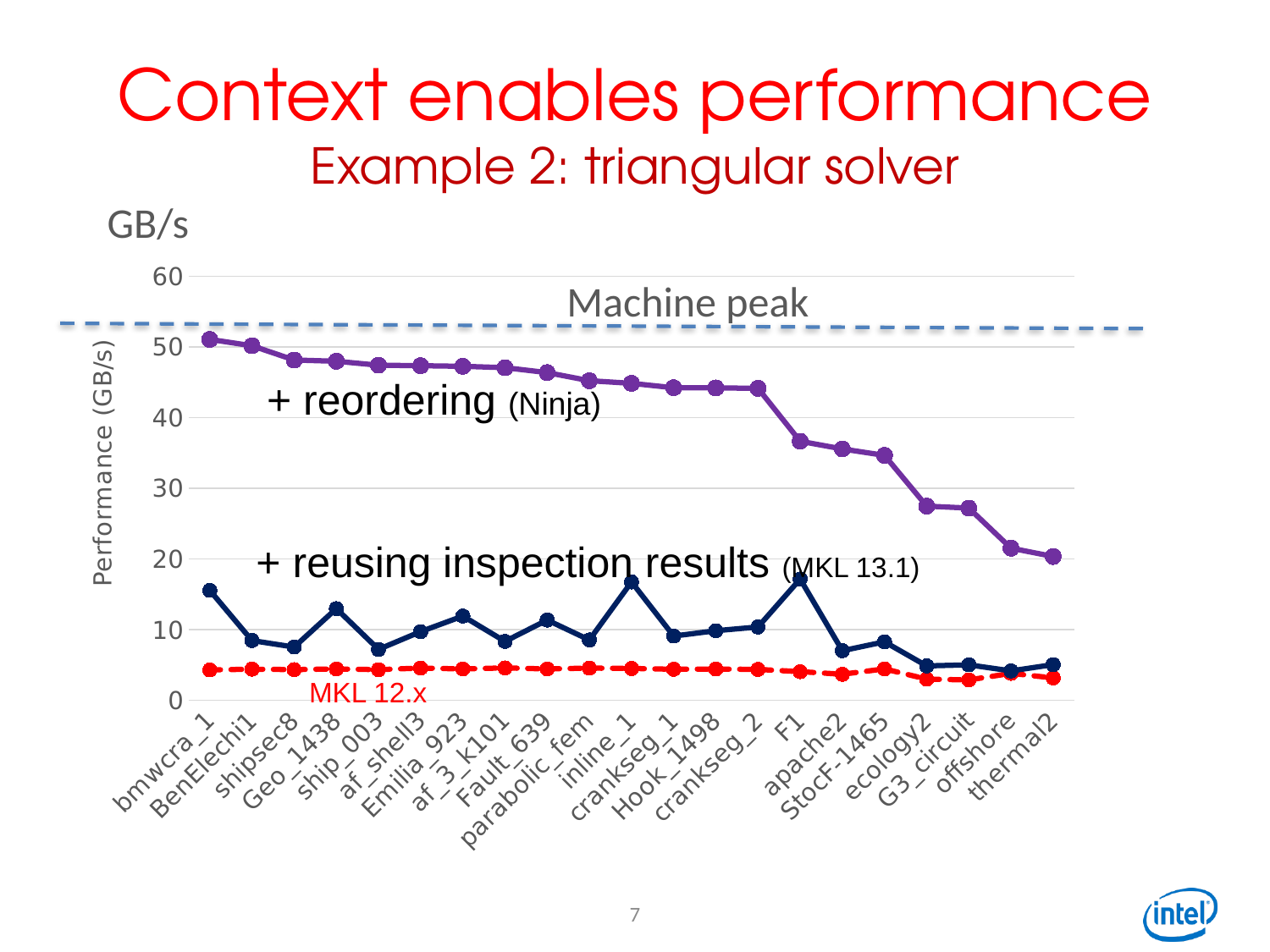

# Context enables performance Example 2: triangular solver
GB/s

### Chart

| Category | MKL 12.x | MKL 13.1 | Ninja |
|---|---|---|---|
| bmwcra_1 | 4.31 | 15.56 | 51.06 |
| BenElechi1 | 4.41 | 8.46 | 50.16 |
| shipsec8 | 4.35 | 7.54 | 48.14 |
| Geo_1438 | 4.44 | 12.97 | 47.97 |
| ship_003 | 4.34 | 7.21 | 47.41 |
| af_shell3 | 4.57 | 9.72 | 47.34 |
| Emilia_923 | 4.44 | 11.92 | 47.25 |
| af_3_k101 | 4.59 | 8.34 | 47.06 |
| Fault_639 | 4.44 | 11.36 | 46.36 |
| parabolic_fem | 4.56 | 8.54 | 45.22 |
| inline_1 | 4.51 | 16.75 | 44.84 |
| crankseg_1 | 4.4 | 9.09 | 44.22 |
| Hook_1498 | 4.43 | 9.85 | 44.2 |
| crankseg_2 | 4.38 | 10.38 | 44.14 |
| F1 | 4.06 | 17.16 | 36.65 |
| apache2 | 3.69 | 7.02 | 35.56 |
| StocF-1465 | 4.45 | 8.28 | 34.66 |
| ecology2 | 3.0 | 4.87 | 27.48 |
| G3_circuit | 2.89 | 5.02 | 27.2 |
| offshore | 3.82 | 4.17 | 21.53 |
| thermal2 | 3.17 | 5.06 | 20.35 |
Machine peak
+ reordering (Ninja)
+ reusing inspection results (MKL 13.1)
MKL 12.x
7